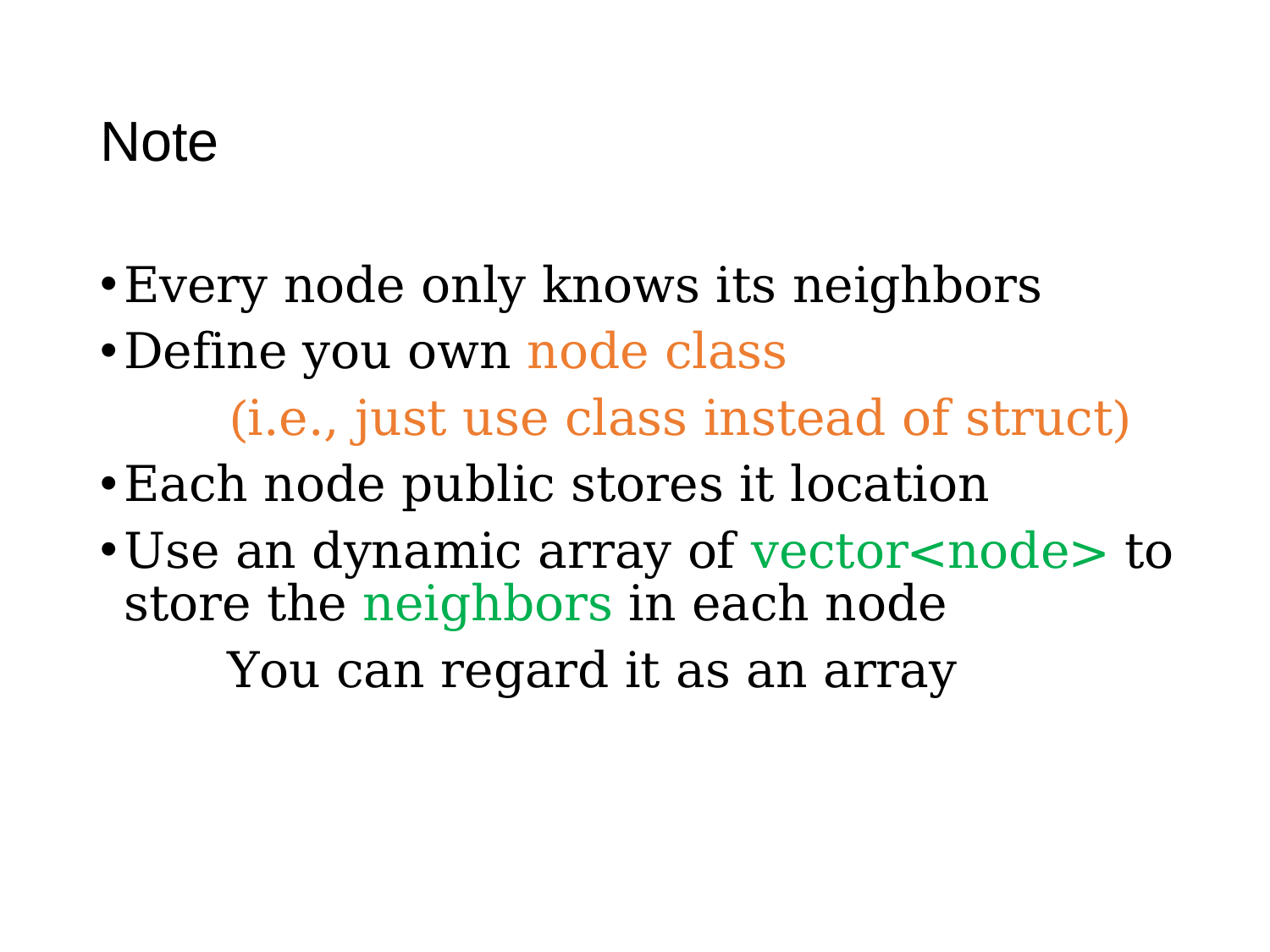

# Note
Every node only knows its neighbors
Define you own node class
	(i.e., just use class instead of struct)
Each node public stores it location
Use an dynamic array of vector<node> to store the neighbors in each node
	You can regard it as an array